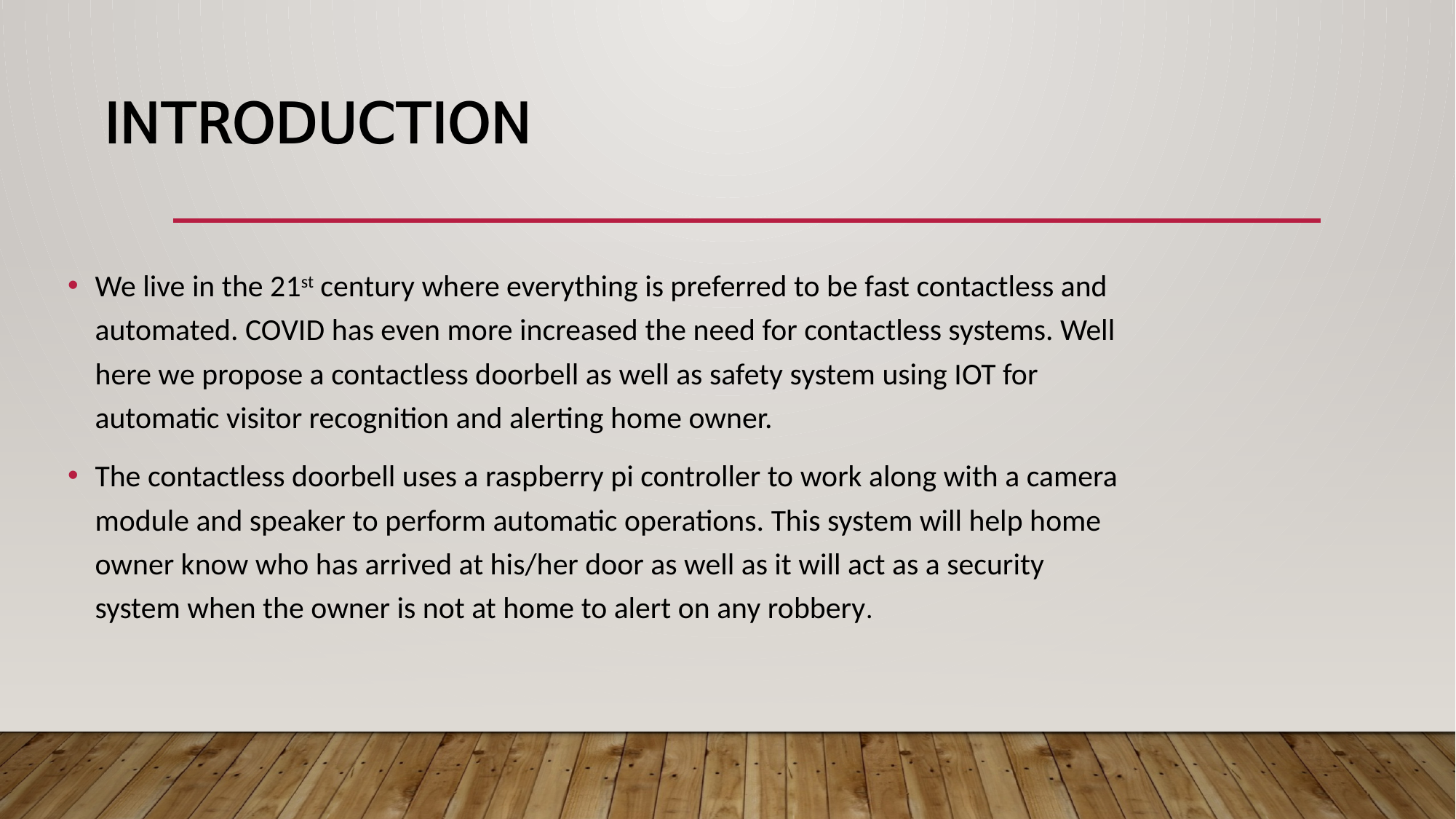

# Introduction
We live in the 21st century where everything is preferred to be fast contactless and automated. COVID has even more increased the need for contactless systems. Well here we propose a contactless doorbell as well as safety system using IOT for automatic visitor recognition and alerting home owner.
The contactless doorbell uses a raspberry pi controller to work along with a camera module and speaker to perform automatic operations. This system will help home owner know who has arrived at his/her door as well as it will act as a security system when the owner is not at home to alert on any robbery.